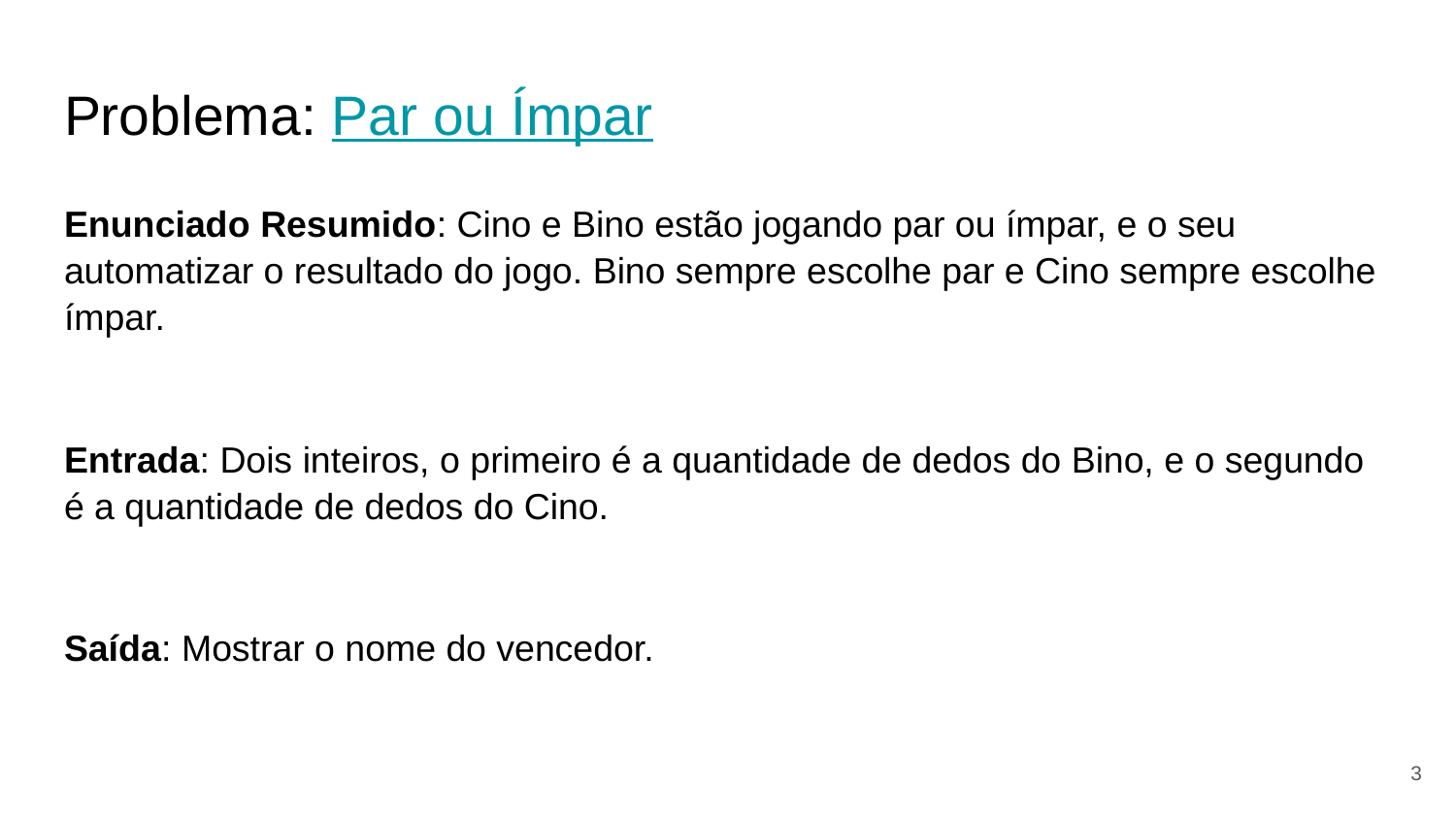

# Problema: Par ou Ímpar
Enunciado Resumido: Cino e Bino estão jogando par ou ímpar, e o seu automatizar o resultado do jogo. Bino sempre escolhe par e Cino sempre escolhe ímpar.

Entrada: Dois inteiros, o primeiro é a quantidade de dedos do Bino, e o segundo é a quantidade de dedos do Cino.

Saída: Mostrar o nome do vencedor.
3